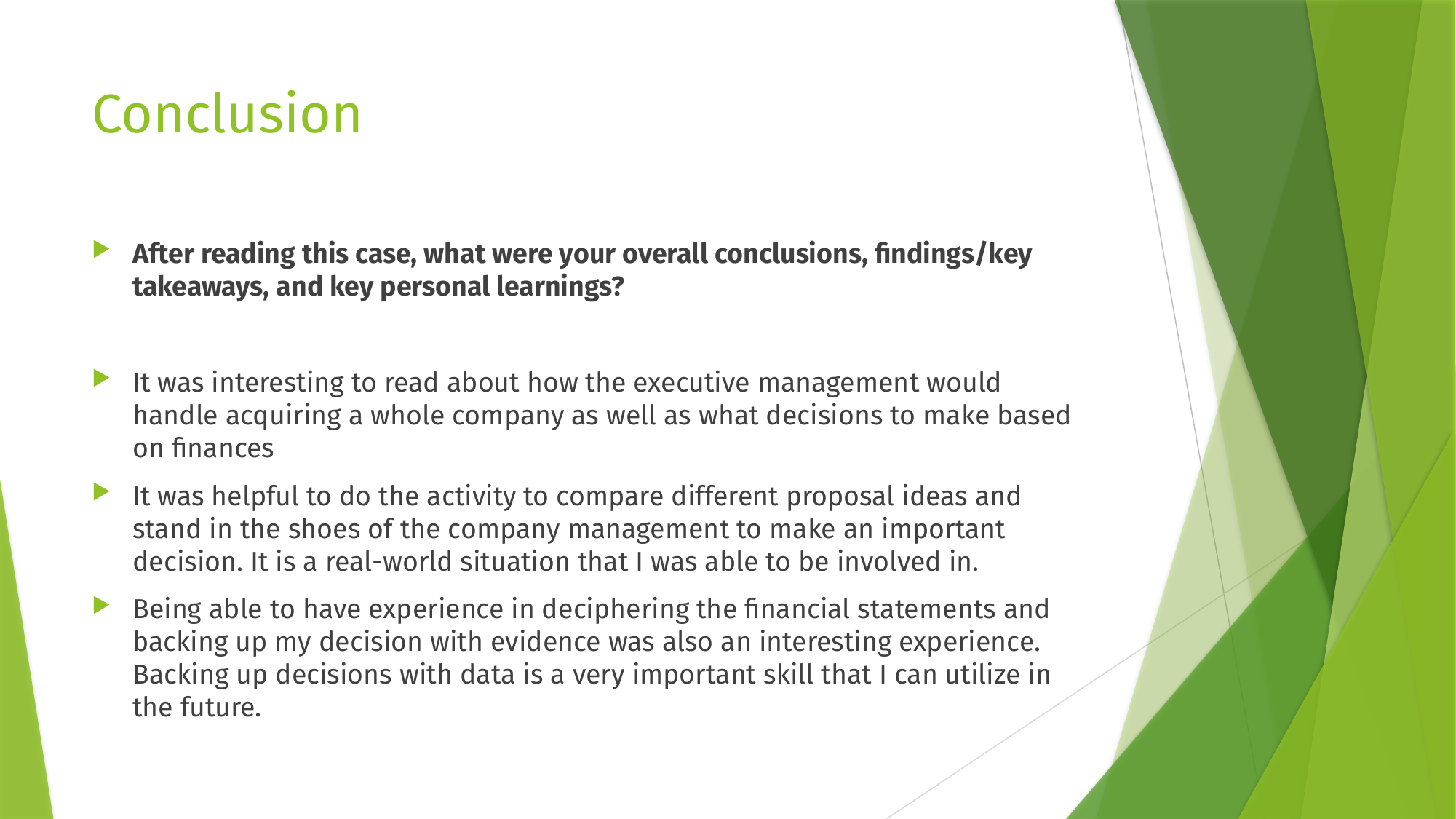

# Conclusion
After reading this case, what were your overall conclusions, findings/key takeaways, and key personal learnings?

It was interesting to read about how the executive management would handle acquiring a whole company as well as what decisions to make based on finances
It was helpful to do the activity to compare different proposal ideas and stand in the shoes of the company management to make an important decision. It is a real-world situation that I was able to be involved in.
Being able to have experience in deciphering the financial statements and backing up my decision with evidence was also an interesting experience. Backing up decisions with data is a very important skill that I can utilize in the future.